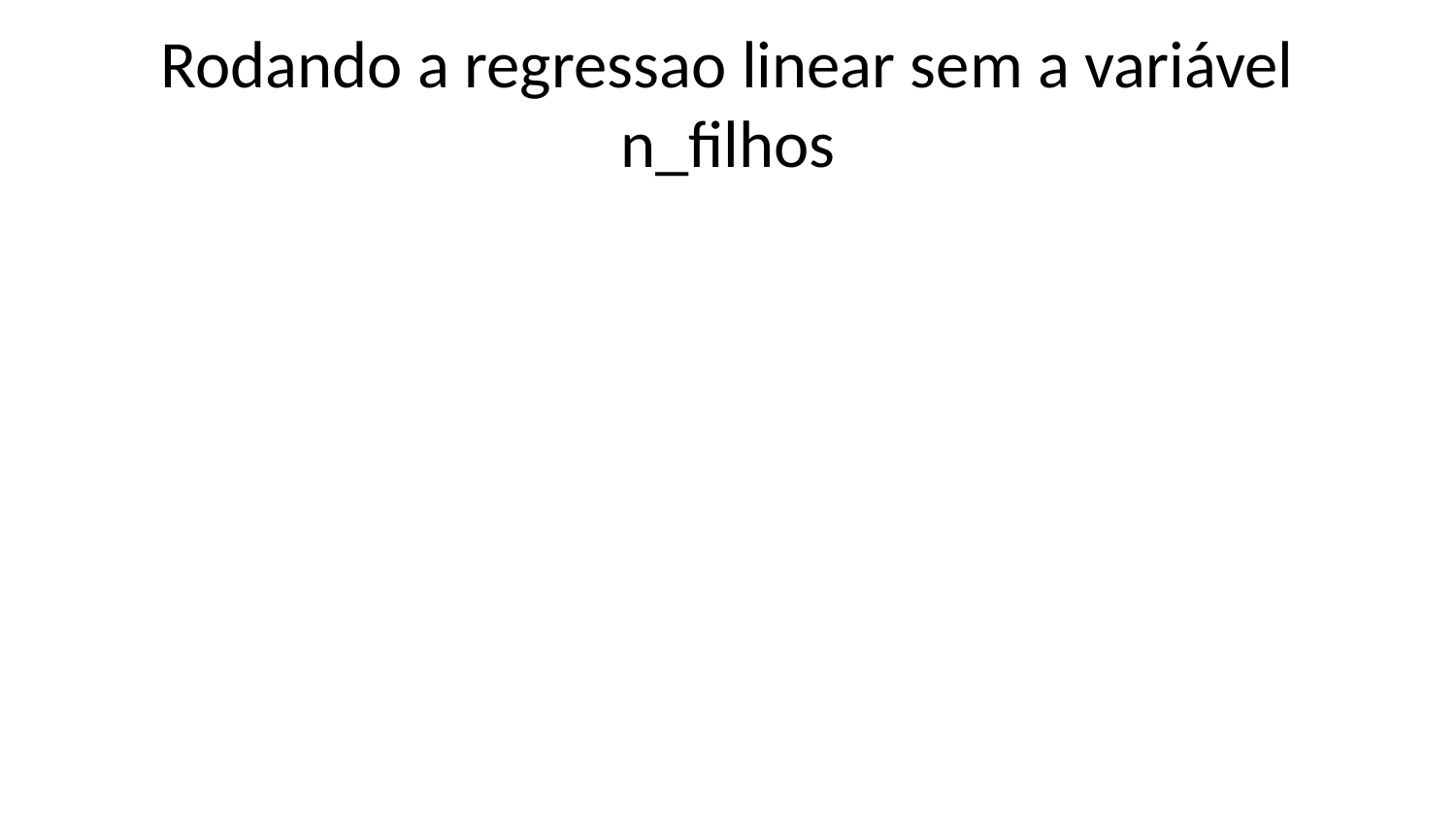

# Rodando a regressao linear sem a variável n_filhos